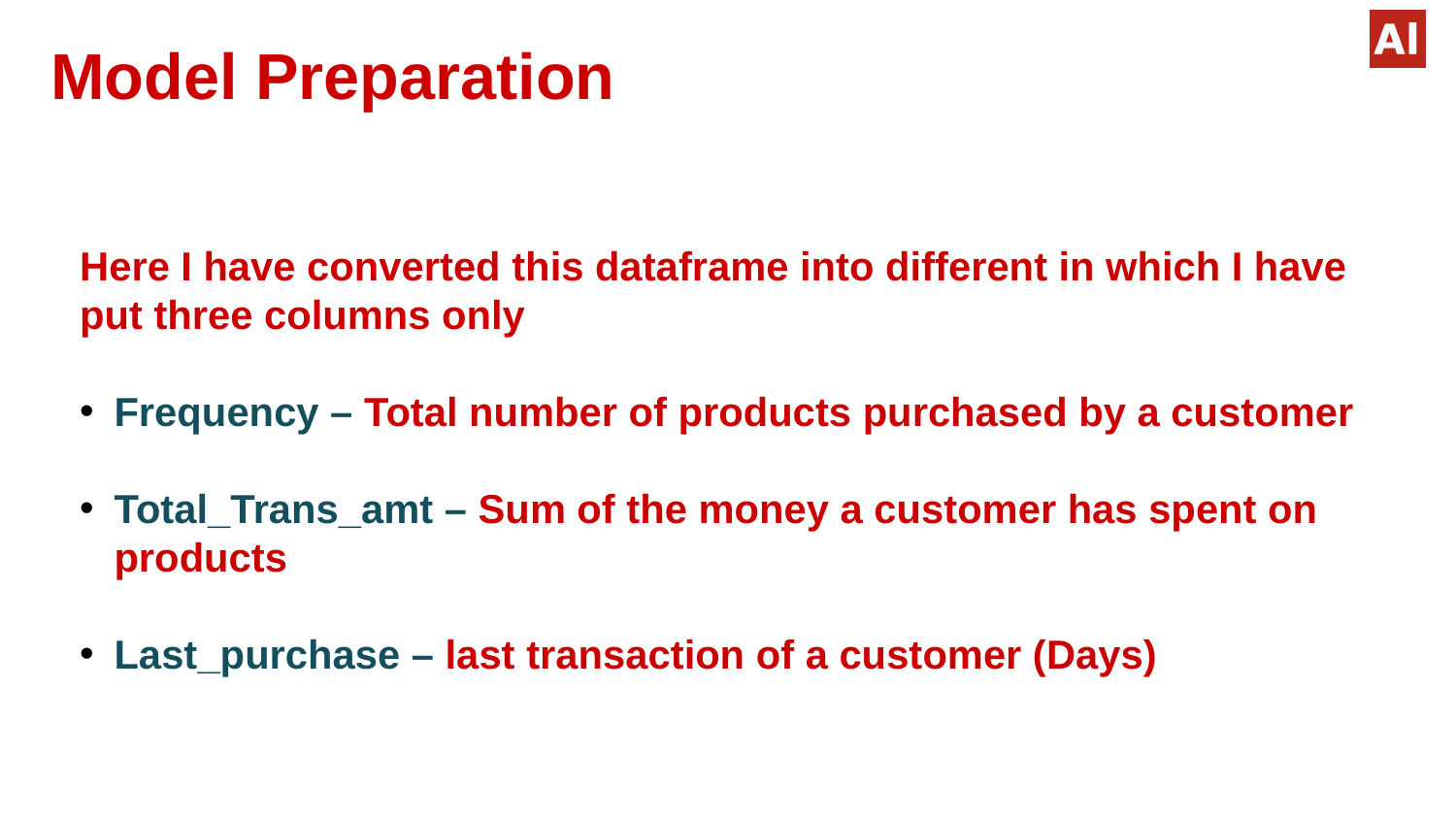

# Model Preparation
Here I have converted this dataframe into different in which I have put three columns only
Frequency – Total number of products purchased by a customer

Total_Trans_amt – Sum of the money a customer has spent on products

Last_purchase – last transaction of a customer (Days)